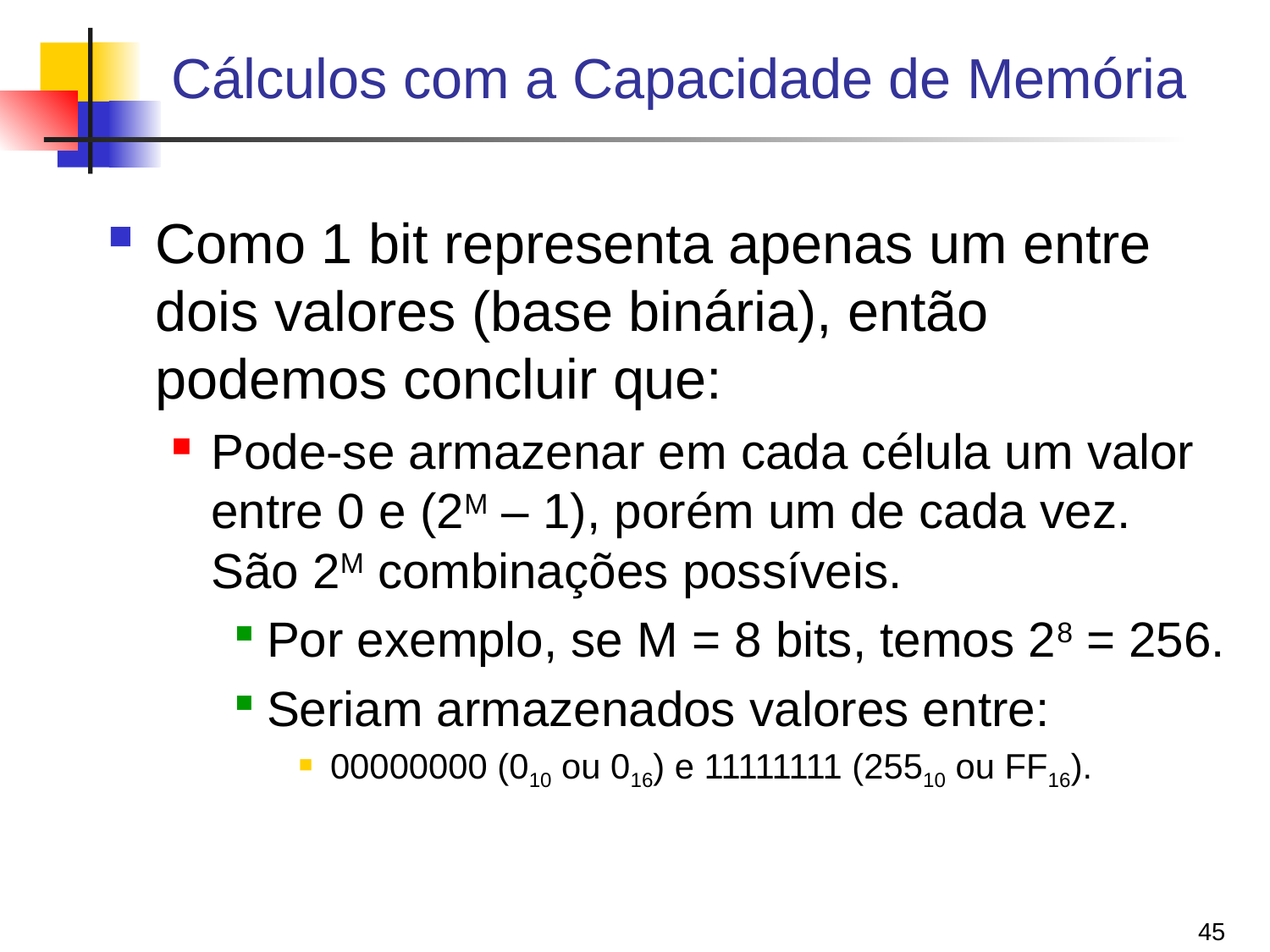

# Cálculos com a Capacidade de Memória
Como 1 bit representa apenas um entre dois valores (base binária), então podemos concluir que:
Pode-se armazenar em cada célula um valor entre 0 e (2M – 1), porém um de cada vez. São 2M combinações possíveis.
Por exemplo, se M = 8 bits, temos 28 = 256.
Seriam armazenados valores entre:
00000000 (010 ou 016) e 11111111 (25510 ou FF16).
45